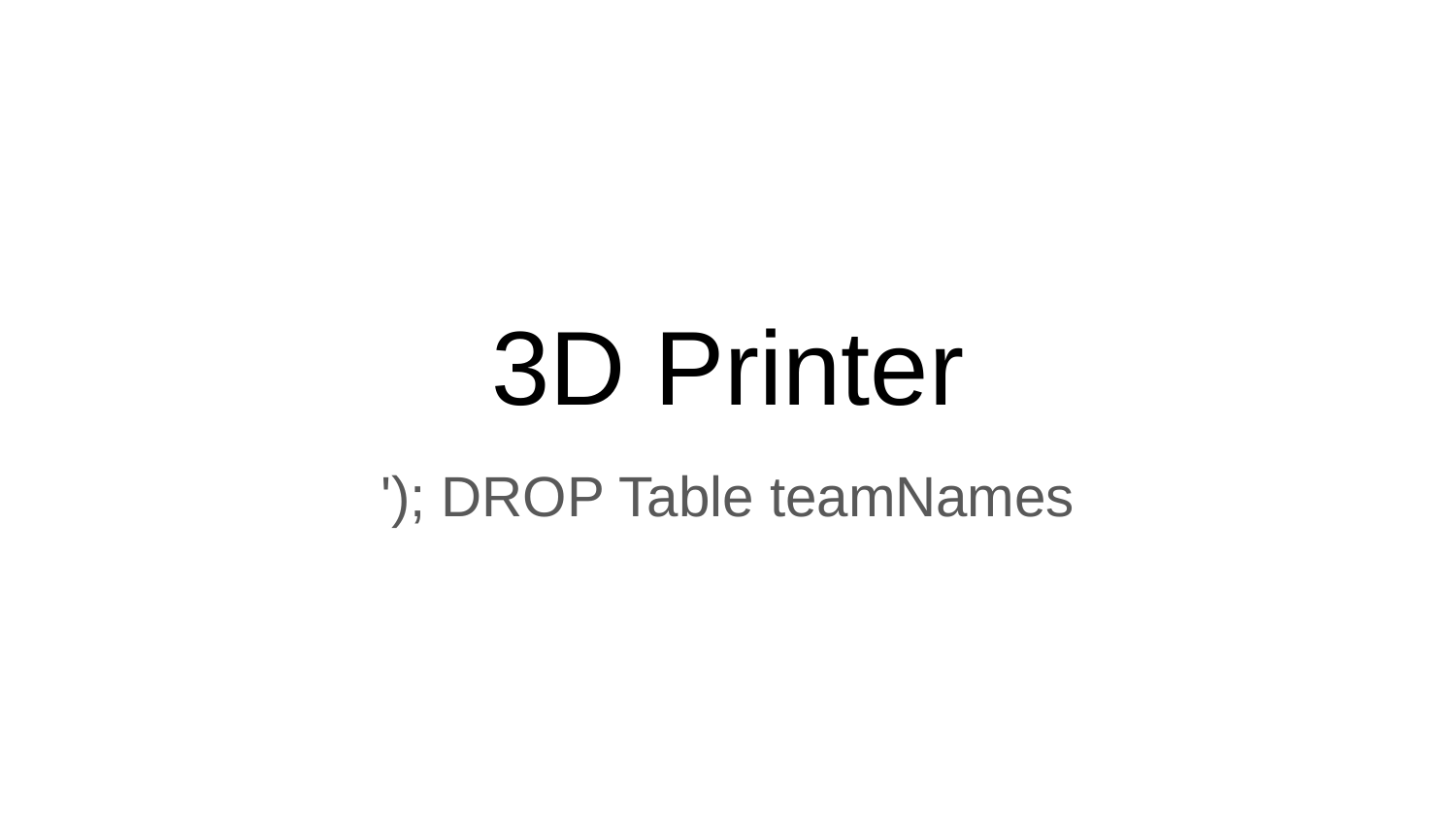

# 3D Printer
'); DROP Table teamNames